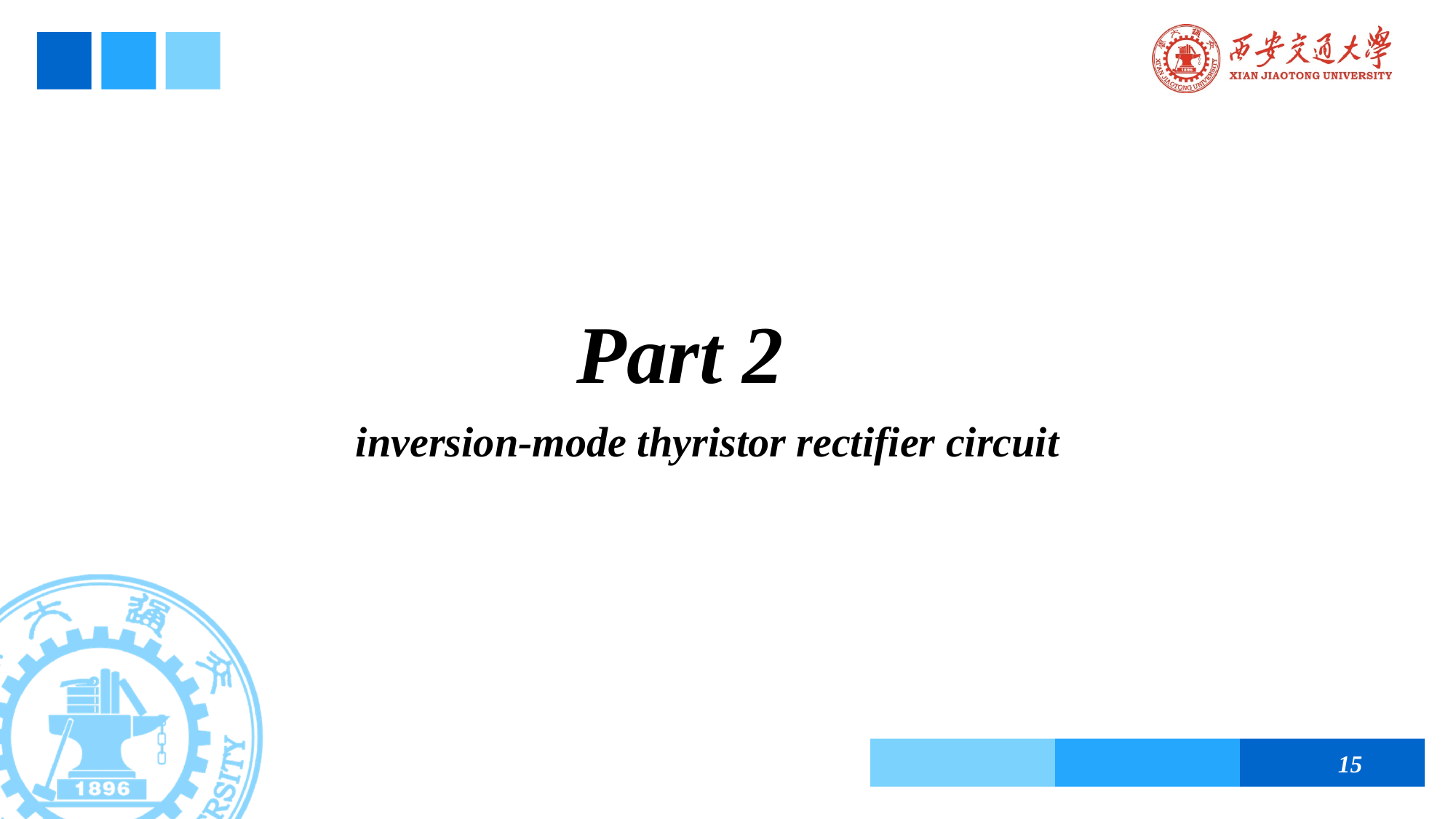

Part 2
inversion-mode thyristor rectifier circuit
15